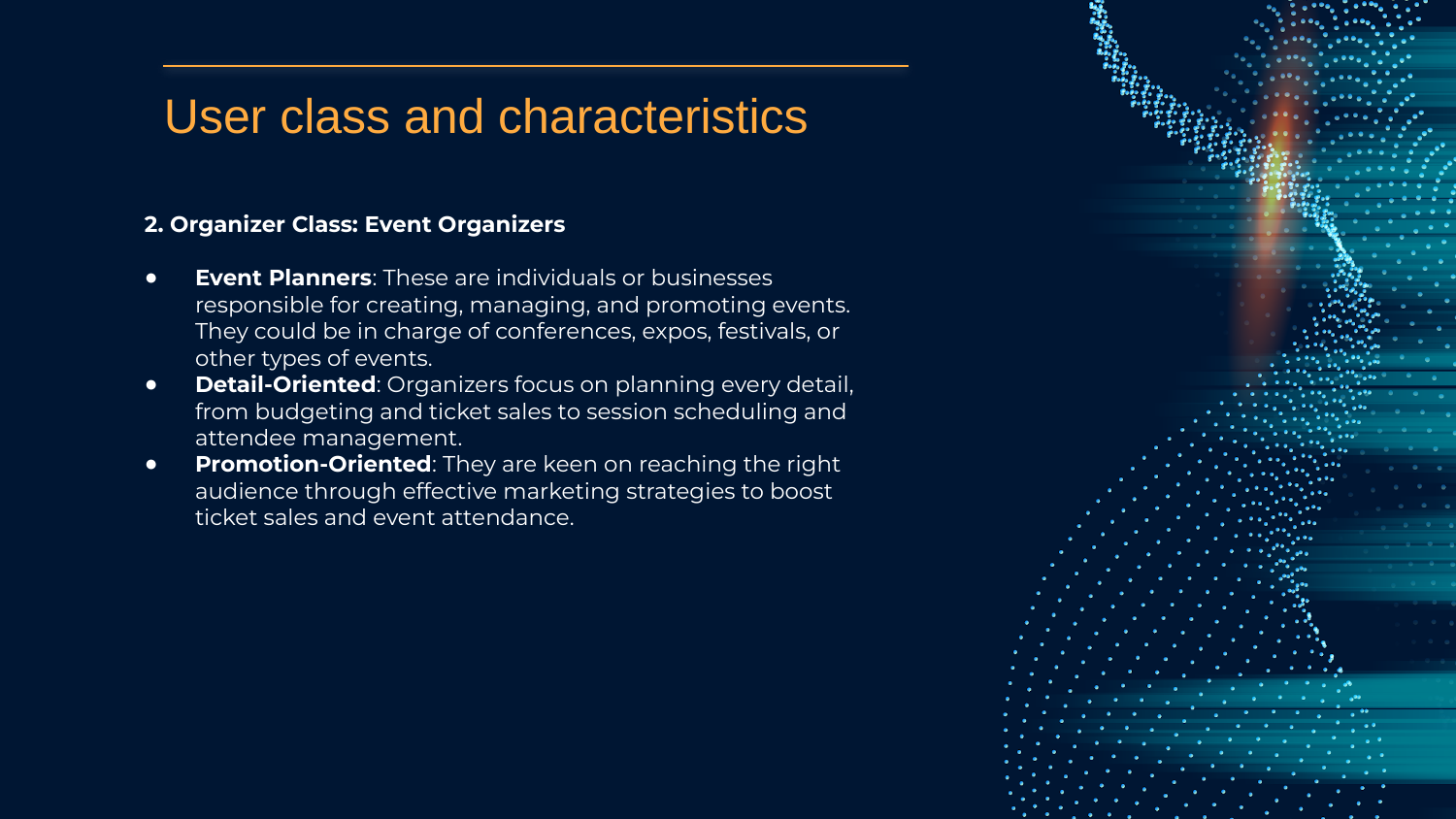

# User class and characteristics
2. Organizer Class: Event Organizers

Event Planners: These are individuals or businesses responsible for creating, managing, and promoting events. They could be in charge of conferences, expos, festivals, or other types of events.
Detail-Oriented: Organizers focus on planning every detail, from budgeting and ticket sales to session scheduling and attendee management.
Promotion-Oriented: They are keen on reaching the right audience through effective marketing strategies to boost ticket sales and event attendance.